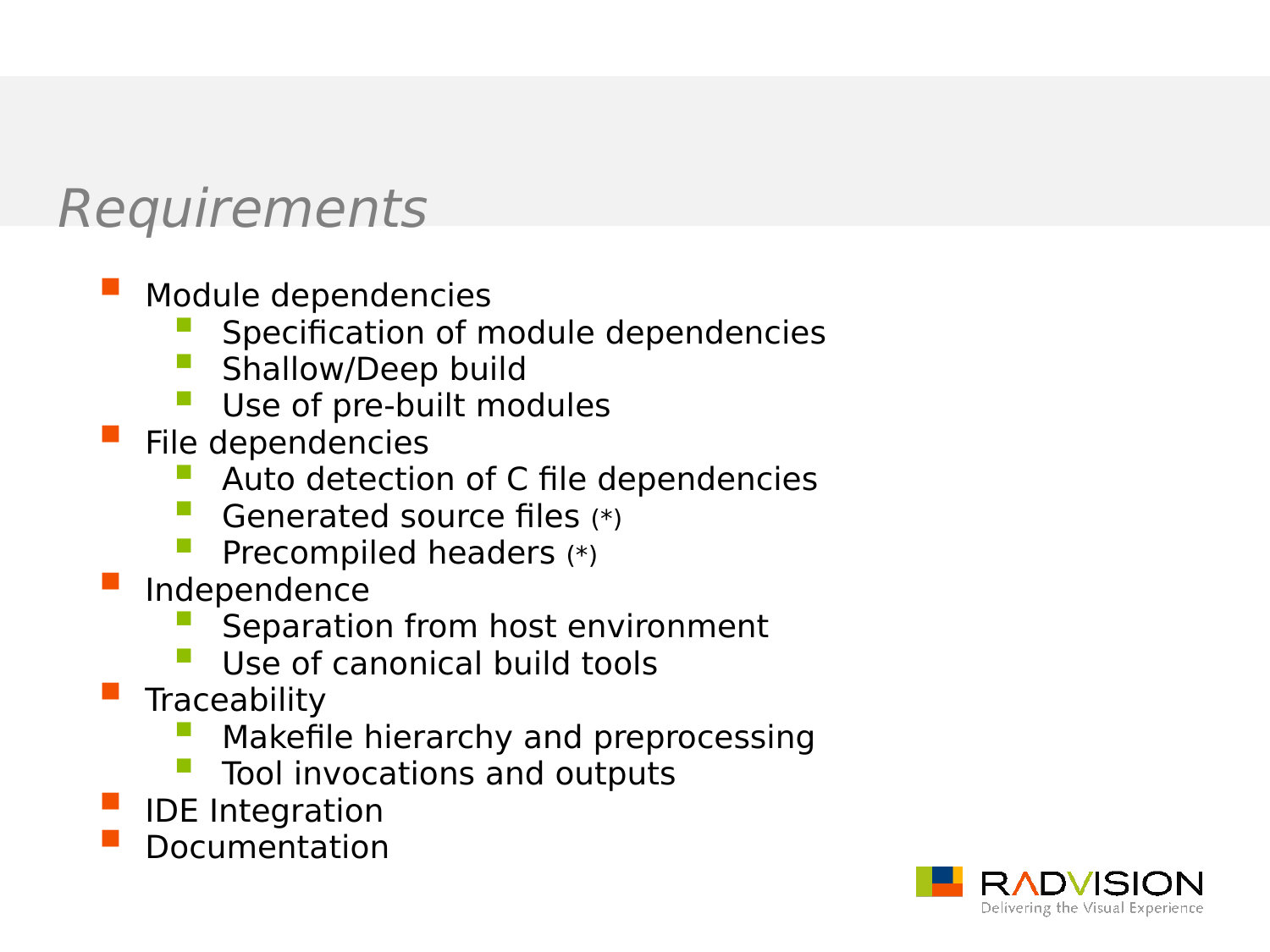

# Requirements
Module dependencies
Specification of module dependencies
Shallow/Deep build
Use of pre-built modules
File dependencies
Auto detection of C file dependencies
Generated source files (*)
Precompiled headers (*)
Independence
Separation from host environment
Use of canonical build tools
Traceability
Makefile hierarchy and preprocessing
Tool invocations and outputs
IDE Integration
Documentation